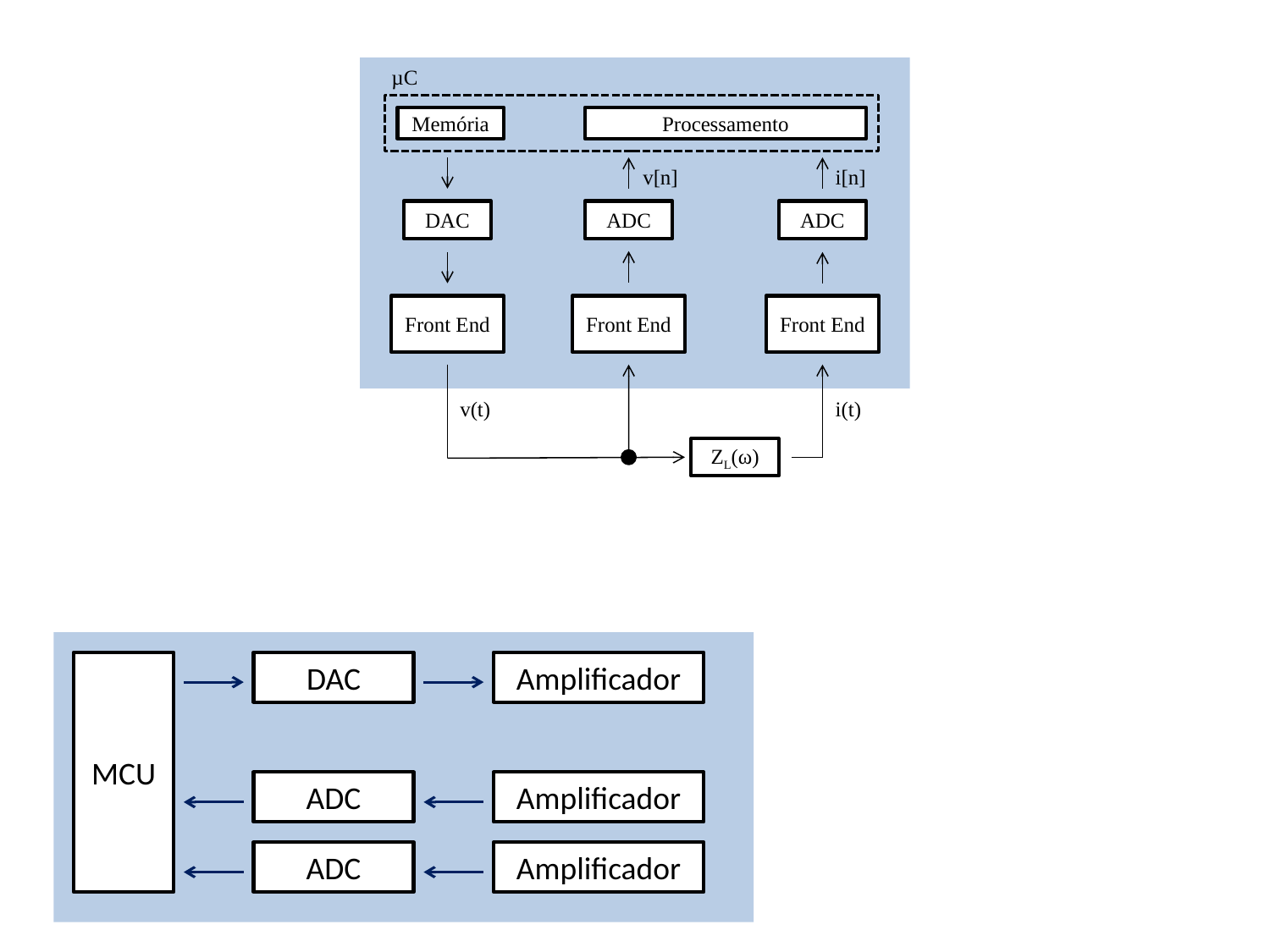

µC

Memória
Processamento
v[n]
i[n]
ADC
DAC
ADC
Front End
Front End
Front End
v(t)
i(t)
ZL(ω)

MCU
DAC
Amplificador
ADC
Amplificador
ADC
Amplificador